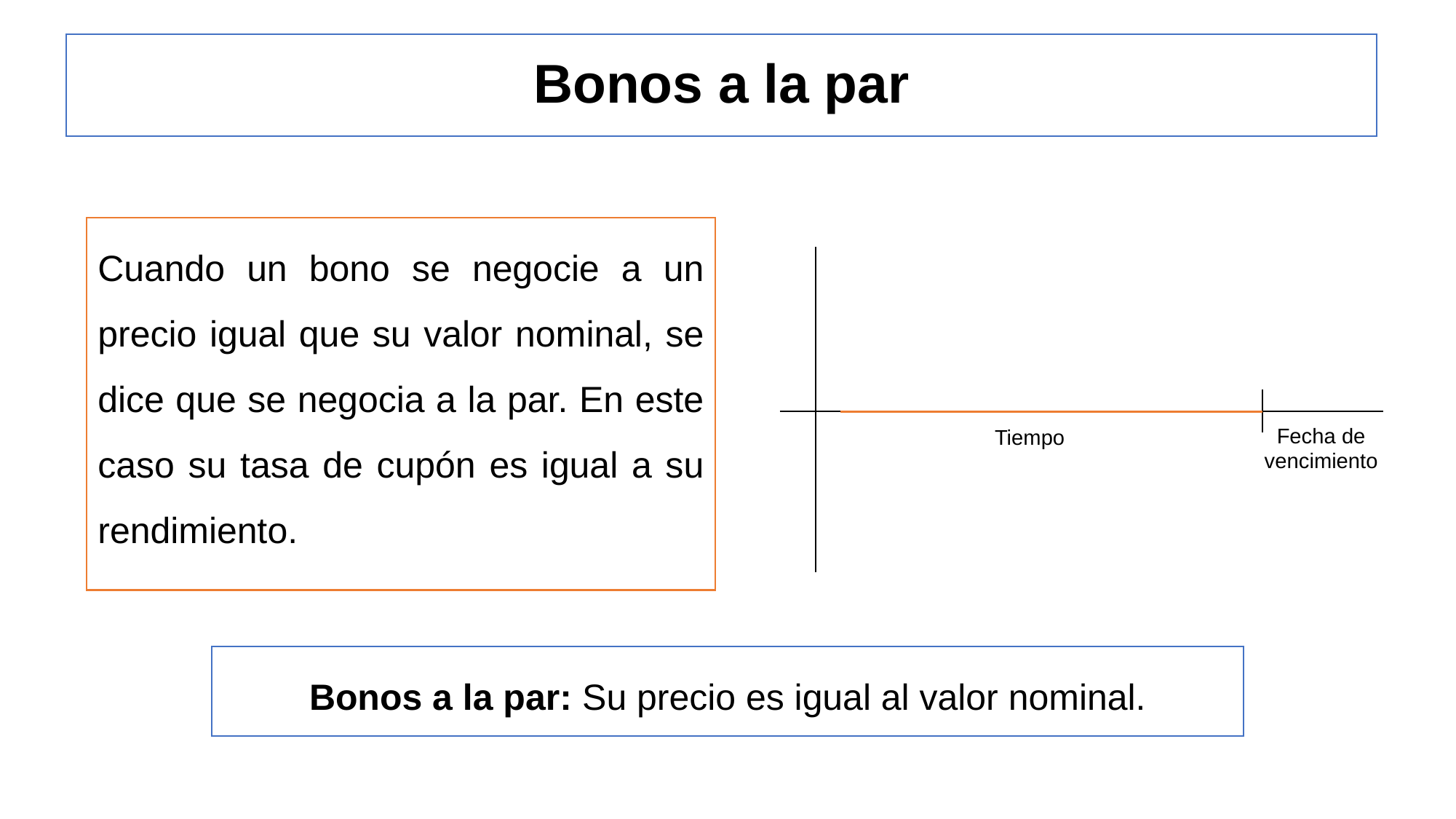

Bonos a la par
Cuando un bono se negocie a un precio igual que su valor nominal, se dice que se negocia a la par. En este caso su tasa de cupón es igual a su rendimiento.
Fecha de vencimiento
Tiempo
Bonos a la par: Su precio es igual al valor nominal.